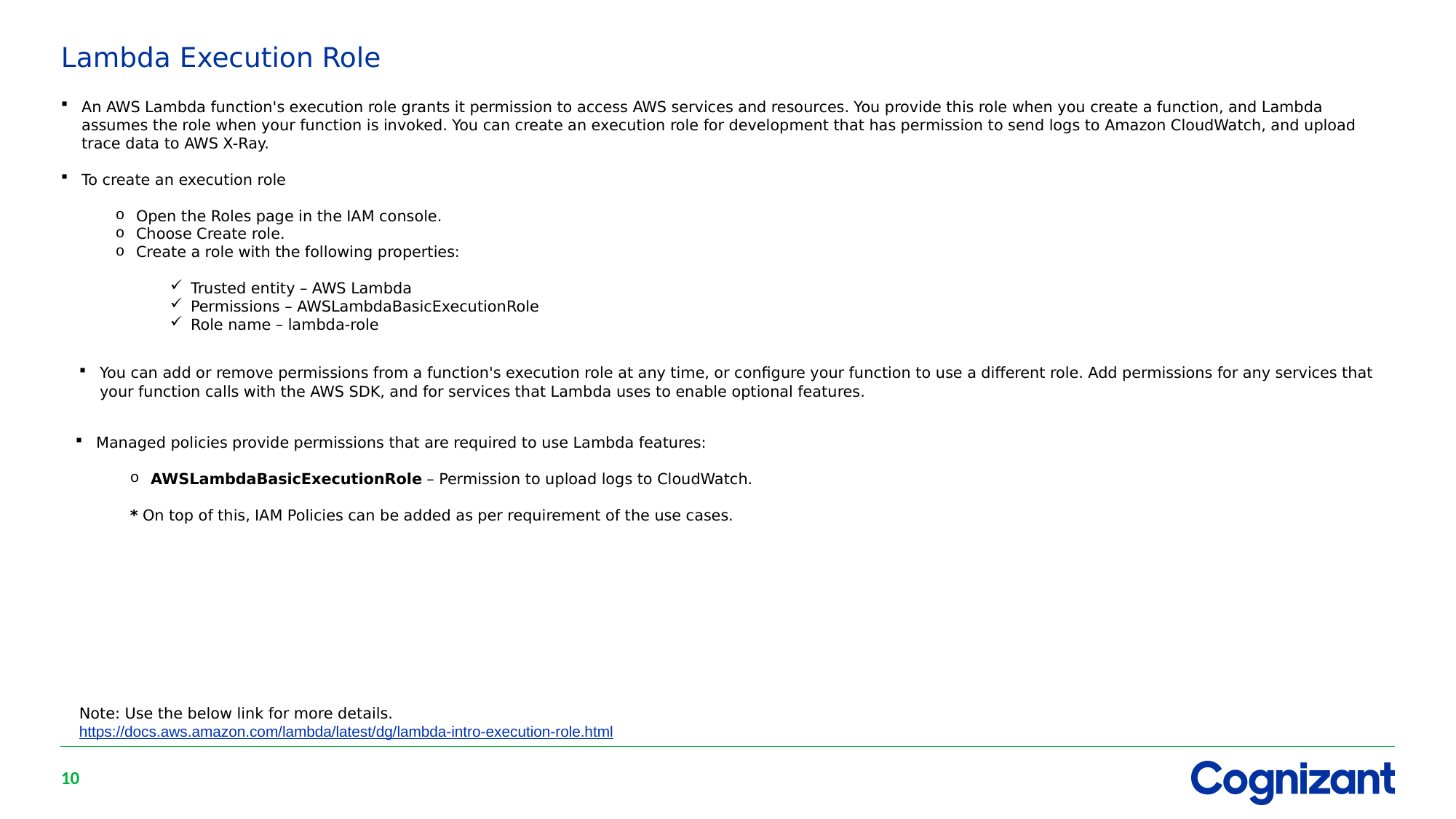

# Lambda Execution Role
An AWS Lambda function's execution role grants it permission to access AWS services and resources. You provide this role when you create a function, and Lambda assumes the role when your function is invoked. You can create an execution role for development that has permission to send logs to Amazon CloudWatch, and upload trace data to AWS X-Ray.

To create an execution role

Open the Roles page in the IAM console.
Choose Create role.
Create a role with the following properties:

Trusted entity – AWS Lambda
Permissions – AWSLambdaBasicExecutionRole
Role name – lambda-role

You can add or remove permissions from a function's execution role at any time, or configure your function to use a different role. Add permissions for any services that your function calls with the AWS SDK, and for services that Lambda uses to enable optional features.

Managed policies provide permissions that are required to use Lambda features:

AWSLambdaBasicExecutionRole – Permission to upload logs to CloudWatch.

* On top of this, IAM Policies can be added as per requirement of the use cases.

Note: Use the below link for more details.
https://docs.aws.amazon.com/lambda/latest/dg/lambda-intro-execution-role.html
10